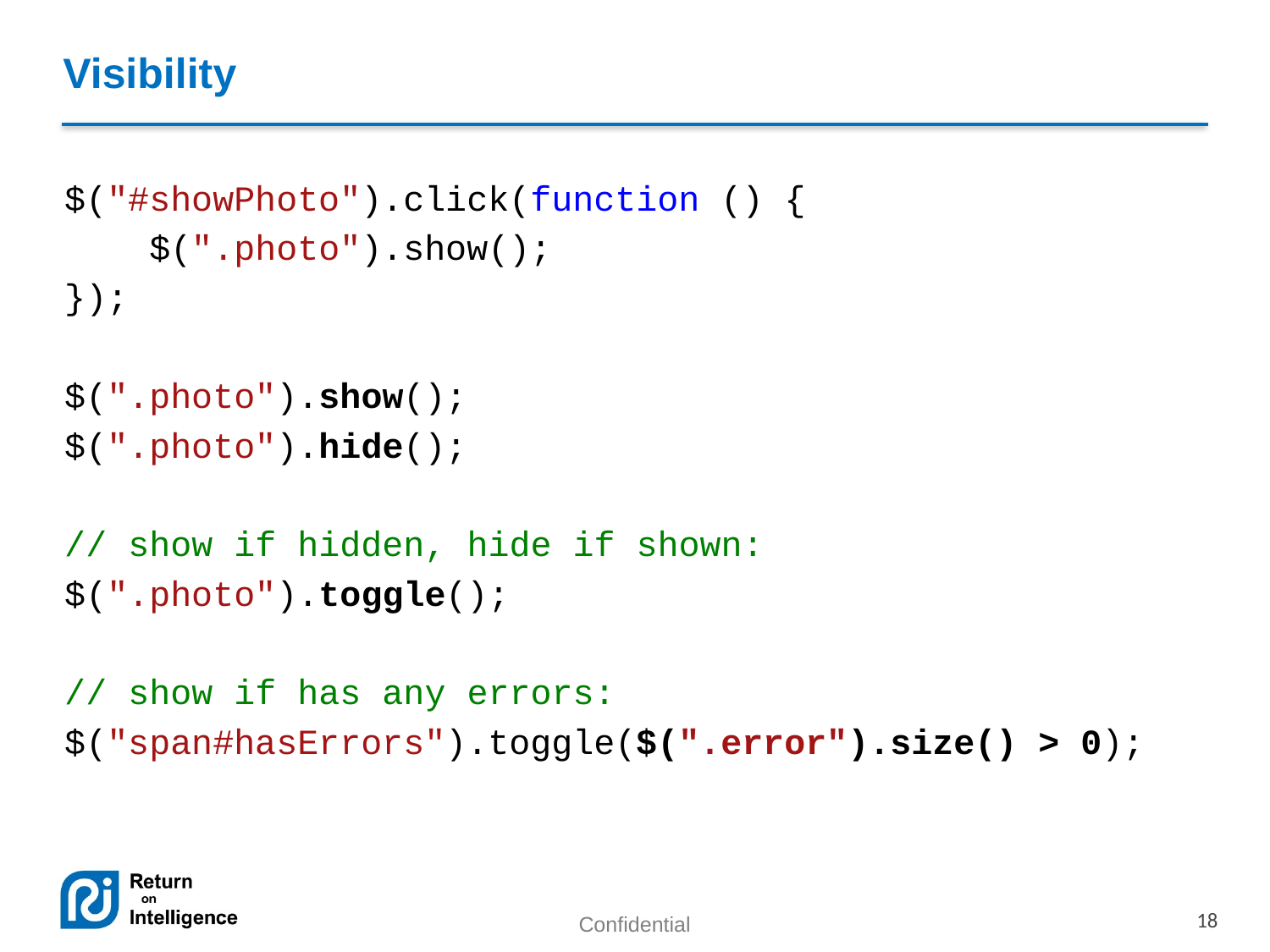

# Visibility
$("#showPhoto").click(function () {
    $(".photo").show();
});

$(".photo").show();
$(".photo").hide();

// show if hidden, hide if shown:
$(".photo").toggle();

// show if has any errors:
$("span#hasErrors").toggle($(".error").size() > 0);